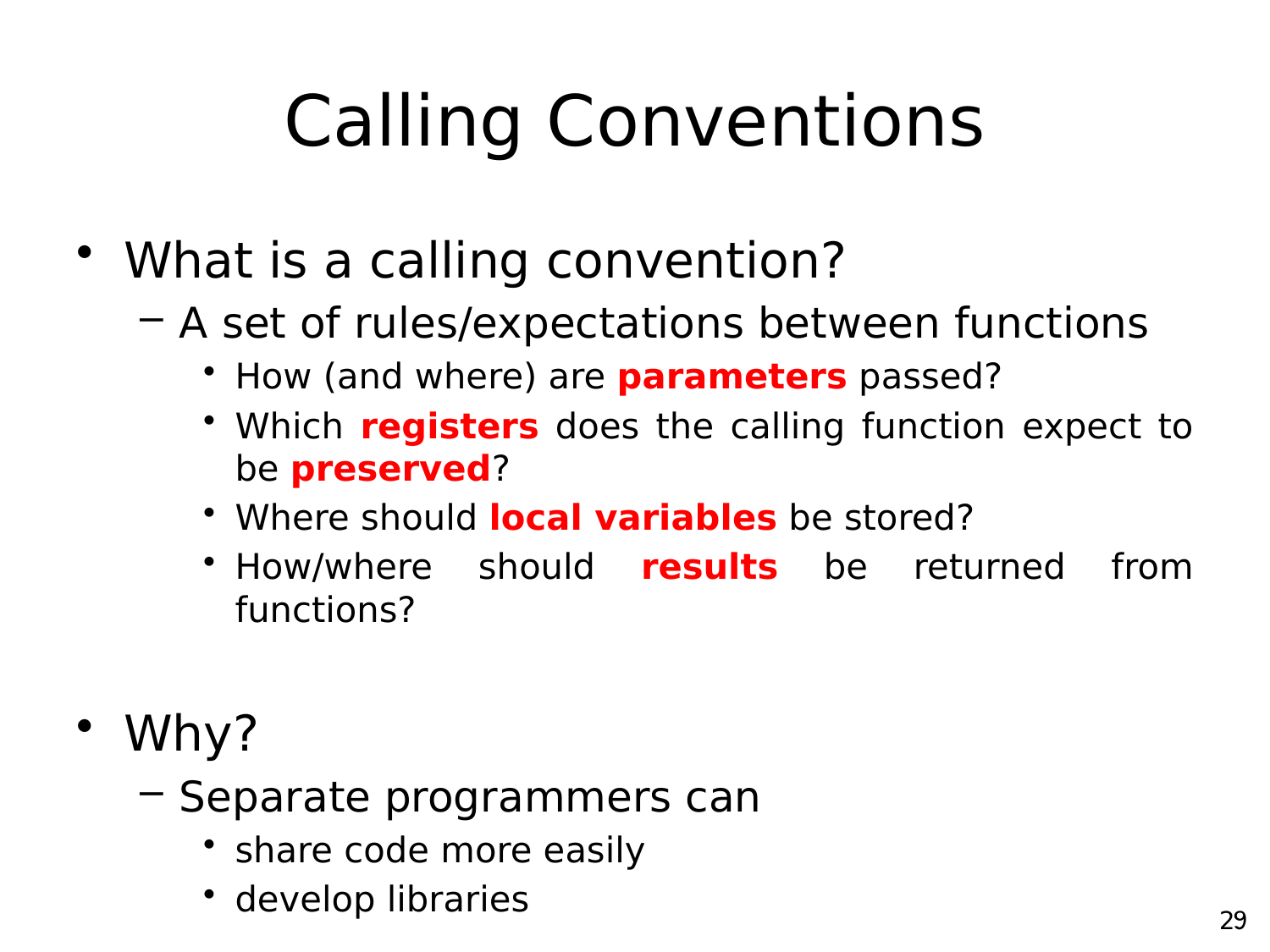

# Calling Conventions
What is a calling convention?
A set of rules/expectations between functions
How (and where) are parameters passed?
Which registers does the calling function expect to be preserved?
Where should local variables be stored?
How/where should results be returned from functions?

Why?
Separate programmers can
share code more easily
develop libraries